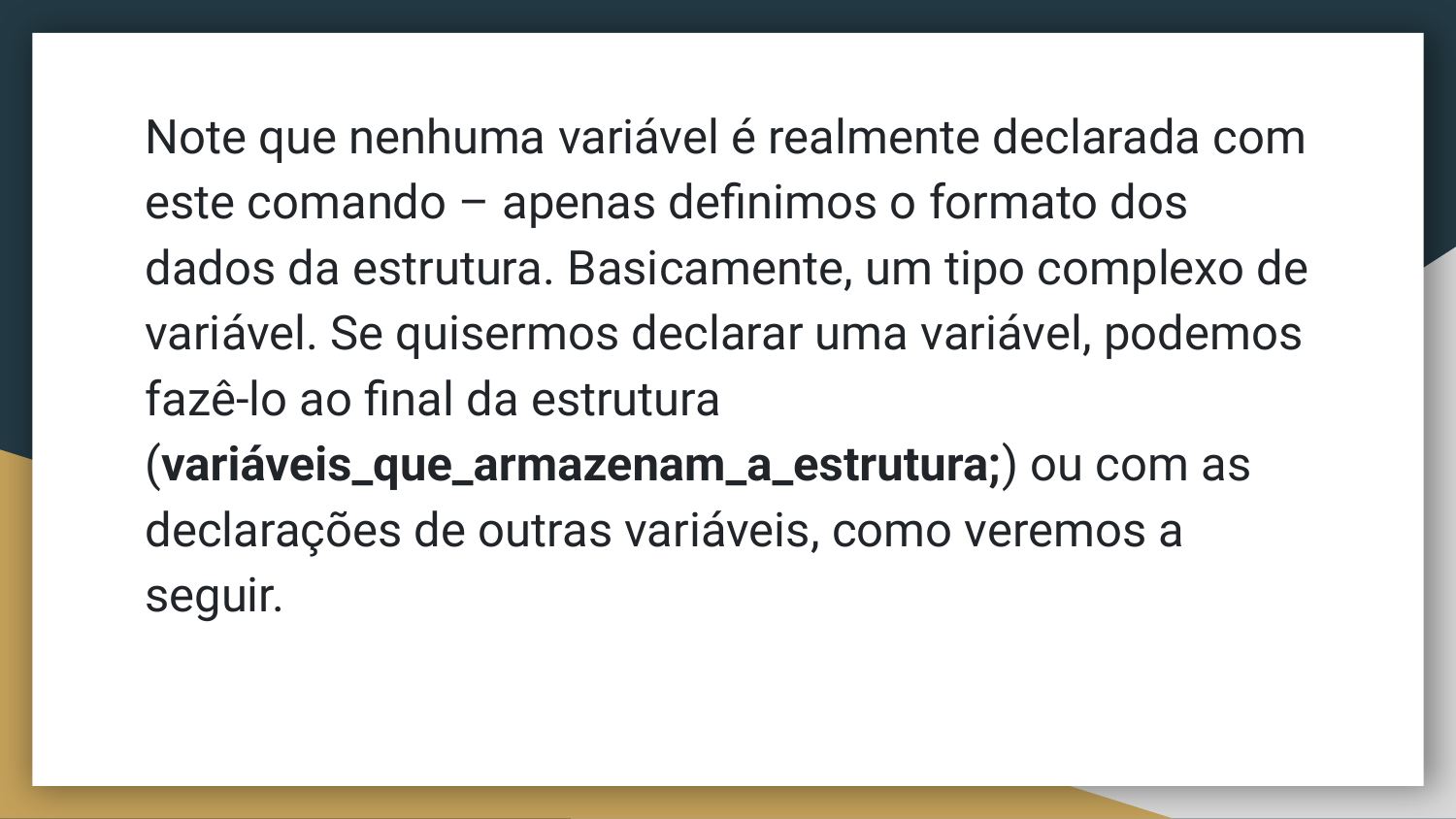

Note que nenhuma variável é realmente declarada com este comando – apenas definimos o formato dos dados da estrutura. Basicamente, um tipo complexo de variável. Se quisermos declarar uma variável, podemos fazê-lo ao final da estrutura (variáveis_que_armazenam_a_estrutura;) ou com as declarações de outras variáveis, como veremos a seguir.